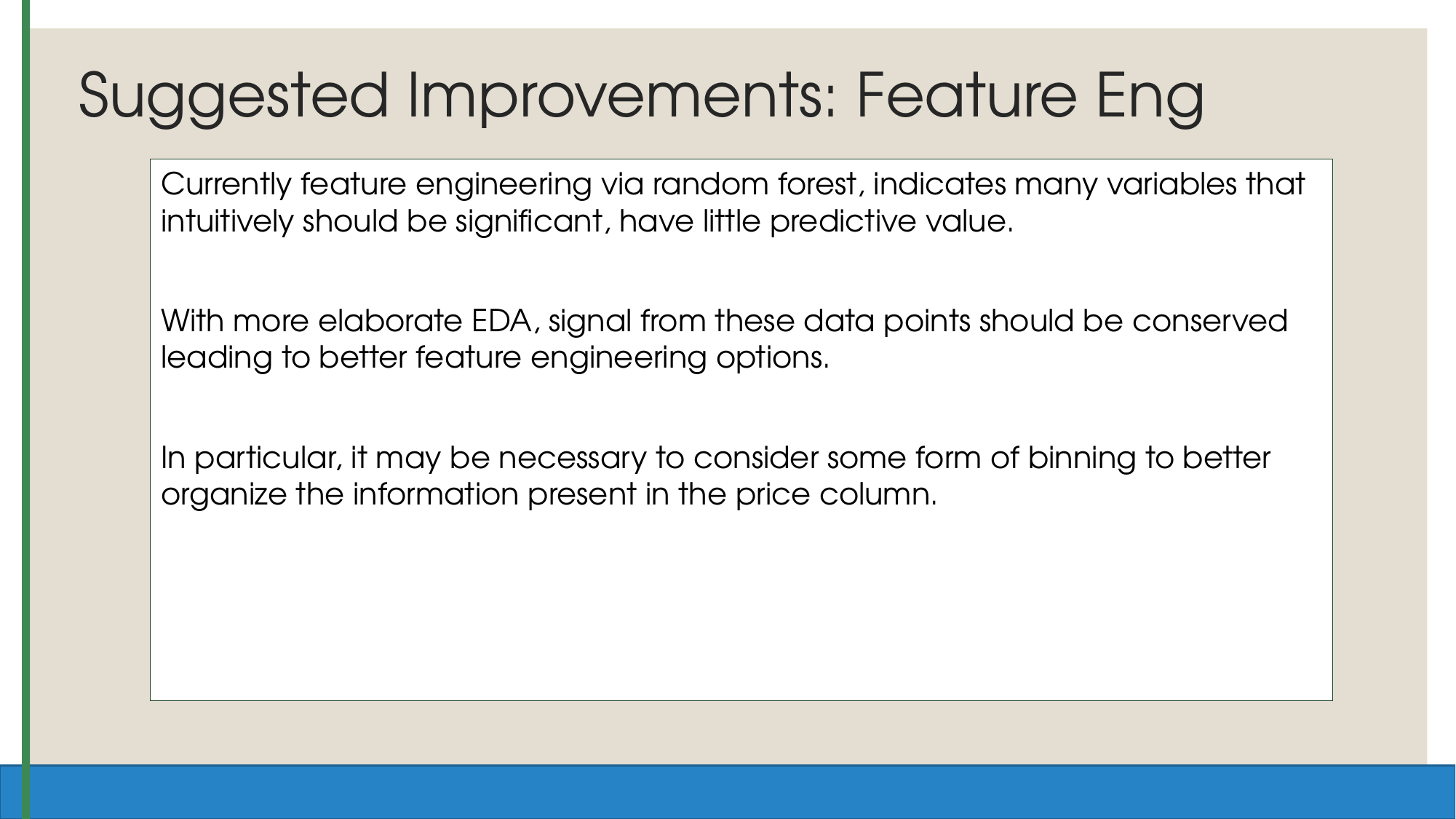

# Suggested Improvements: Feature Eng
Currently feature engineering via random forest, indicates many variables that intuitively should be significant, have little predictive value.

With more elaborate EDA, signal from these data points should be conserved leading to better feature engineering options.

In particular, it may be necessary to consider some form of binning to better organize the information present in the price column.